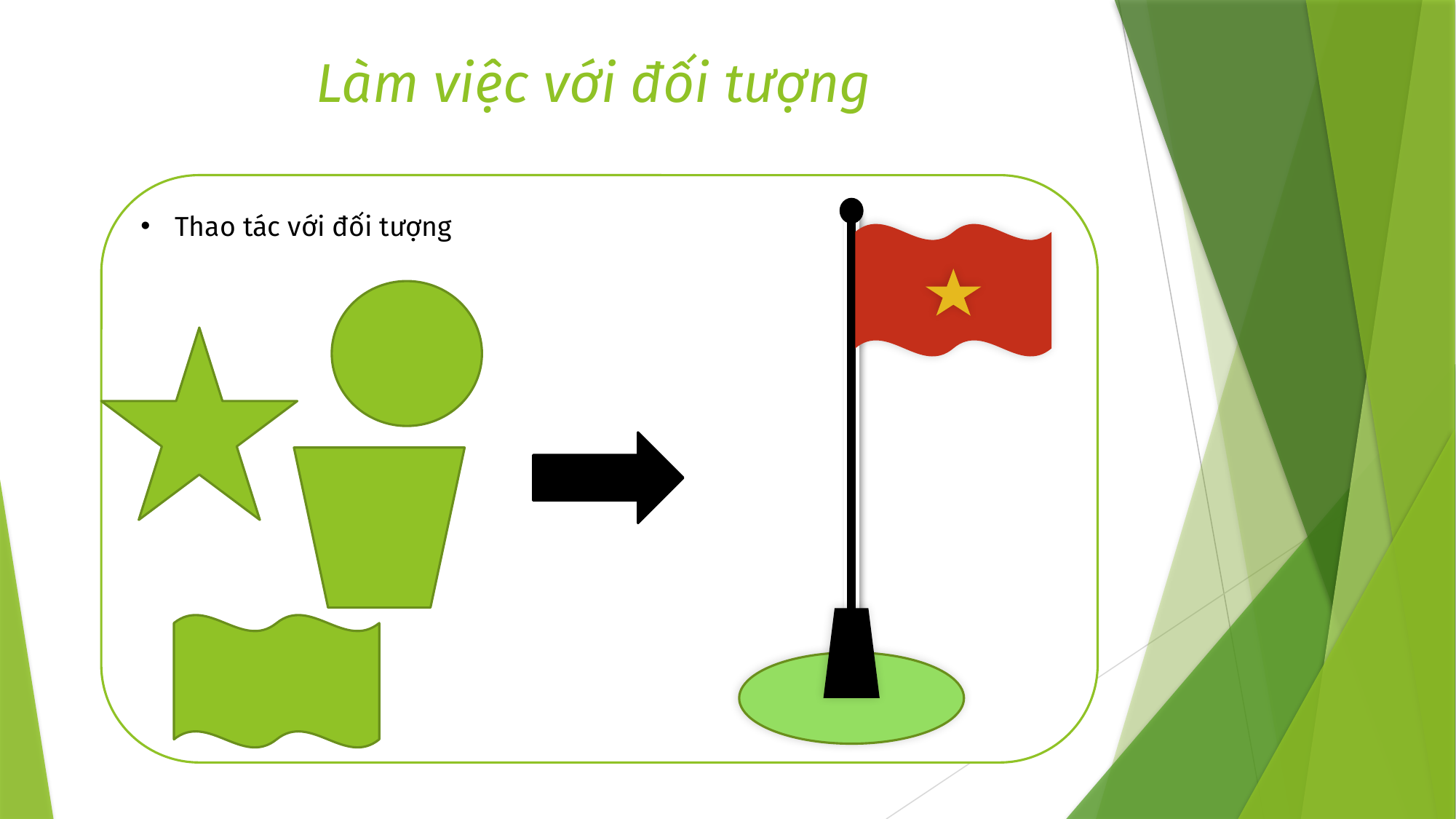

# Làm việc với đối tượng

Thao tác với đối tượng